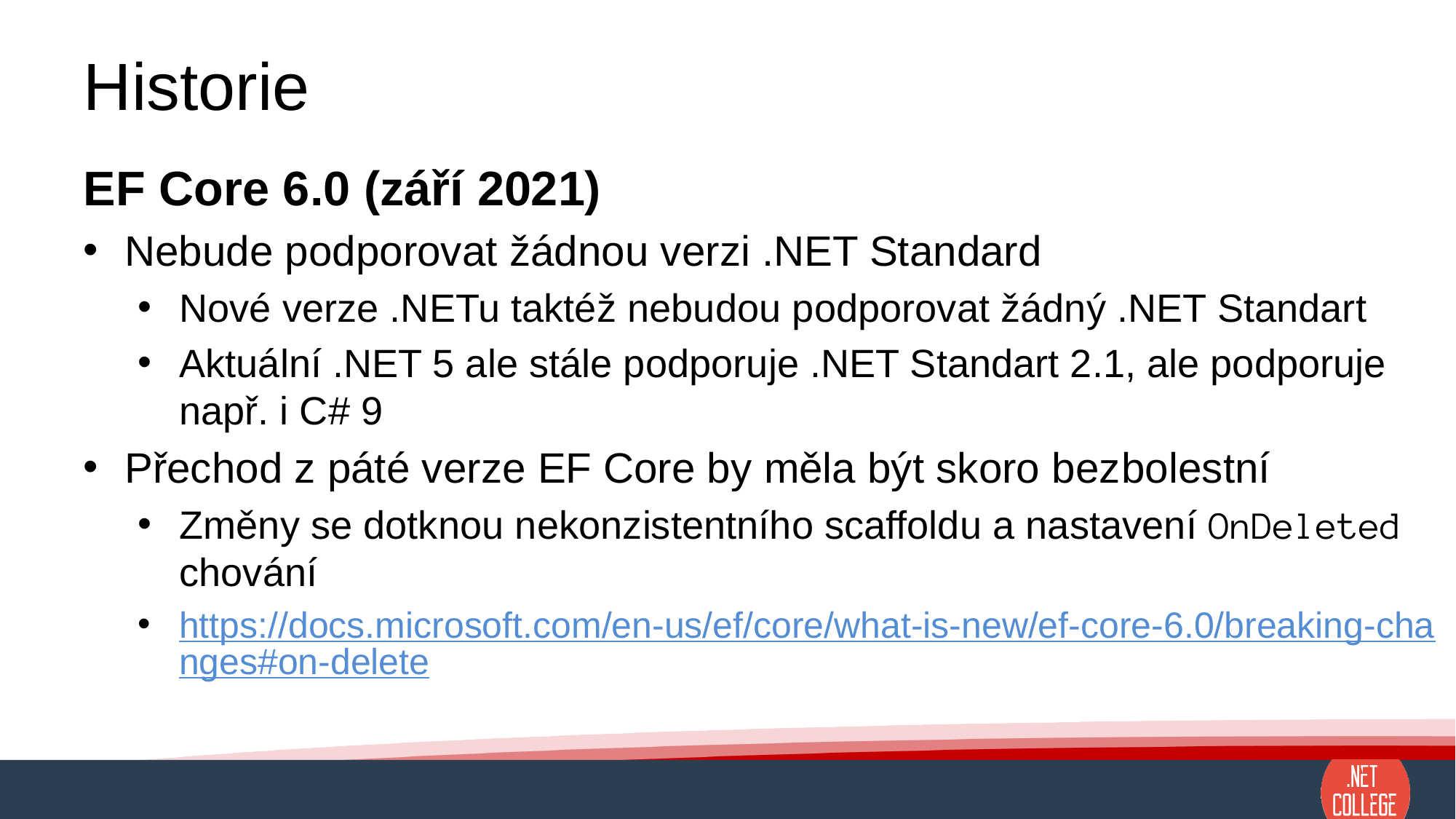

# Historie
EF Core 6.0 (září 2021)
Nebude podporovat žádnou verzi .NET Standard
Nové verze .NETu taktéž nebudou podporovat žádný .NET Standart
Aktuální .NET 5 ale stále podporuje .NET Standart 2.1, ale podporuje např. i C# 9
Přechod z páté verze EF Core by měla být skoro bezbolestní
Změny se dotknou nekonzistentního scaffoldu a nastavení OnDeleted chování
https://docs.microsoft.com/en-us/ef/core/what-is-new/ef-core-6.0/breaking-changes#on-delete